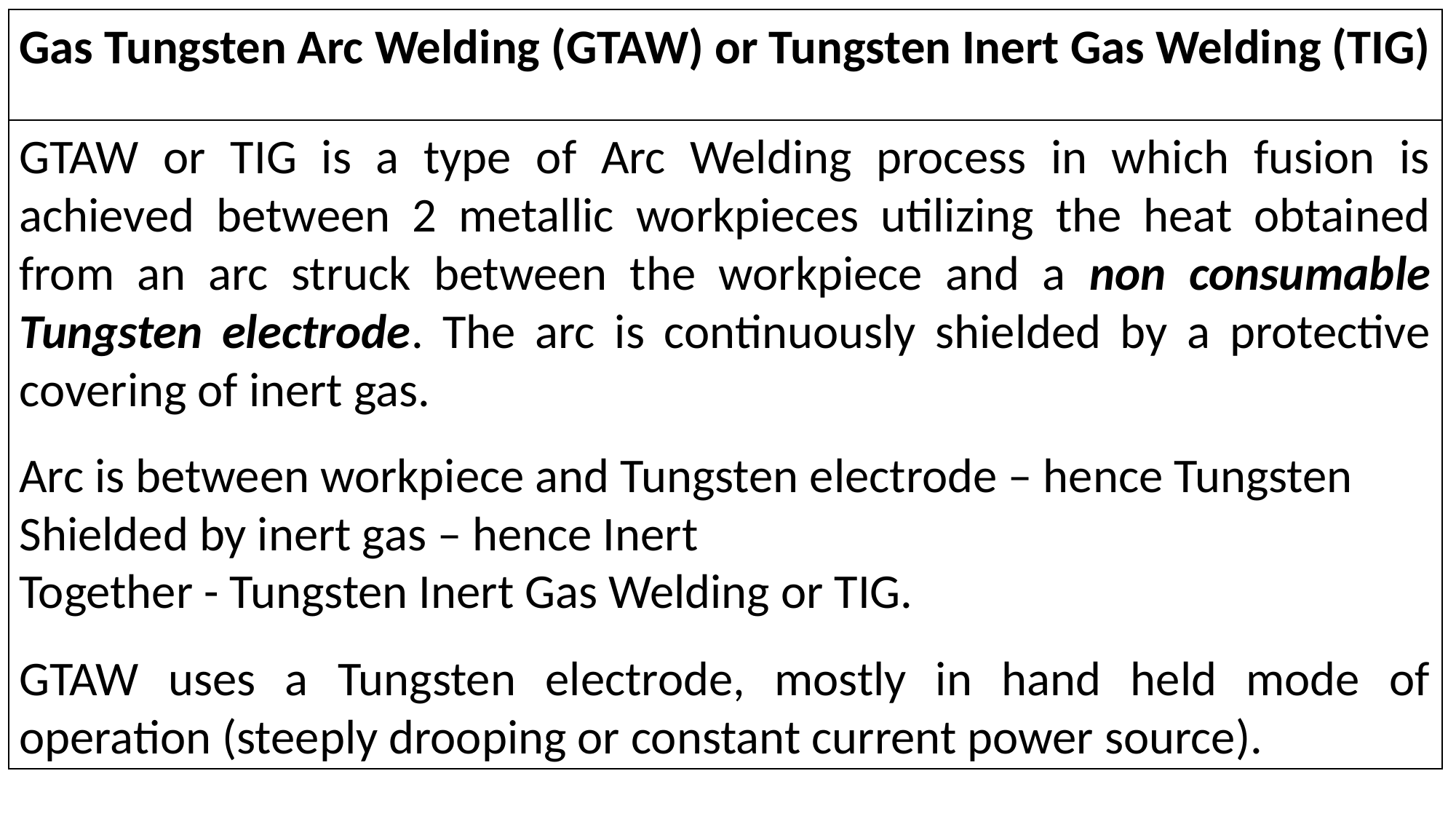

Gas Tungsten Arc Welding (GTAW) or Tungsten Inert Gas Welding (TIG)
GTAW or TIG is a type of Arc Welding process in which fusion is achieved between 2 metallic workpieces utilizing the heat obtained from an arc struck between the workpiece and a non consumable Tungsten electrode. The arc is continuously shielded by a protective covering of inert gas.

Arc is between workpiece and Tungsten electrode – hence Tungsten
Shielded by inert gas – hence Inert
Together - Tungsten Inert Gas Welding or TIG.

GTAW uses a Tungsten electrode, mostly in hand held mode of operation (steeply drooping or constant current power source).